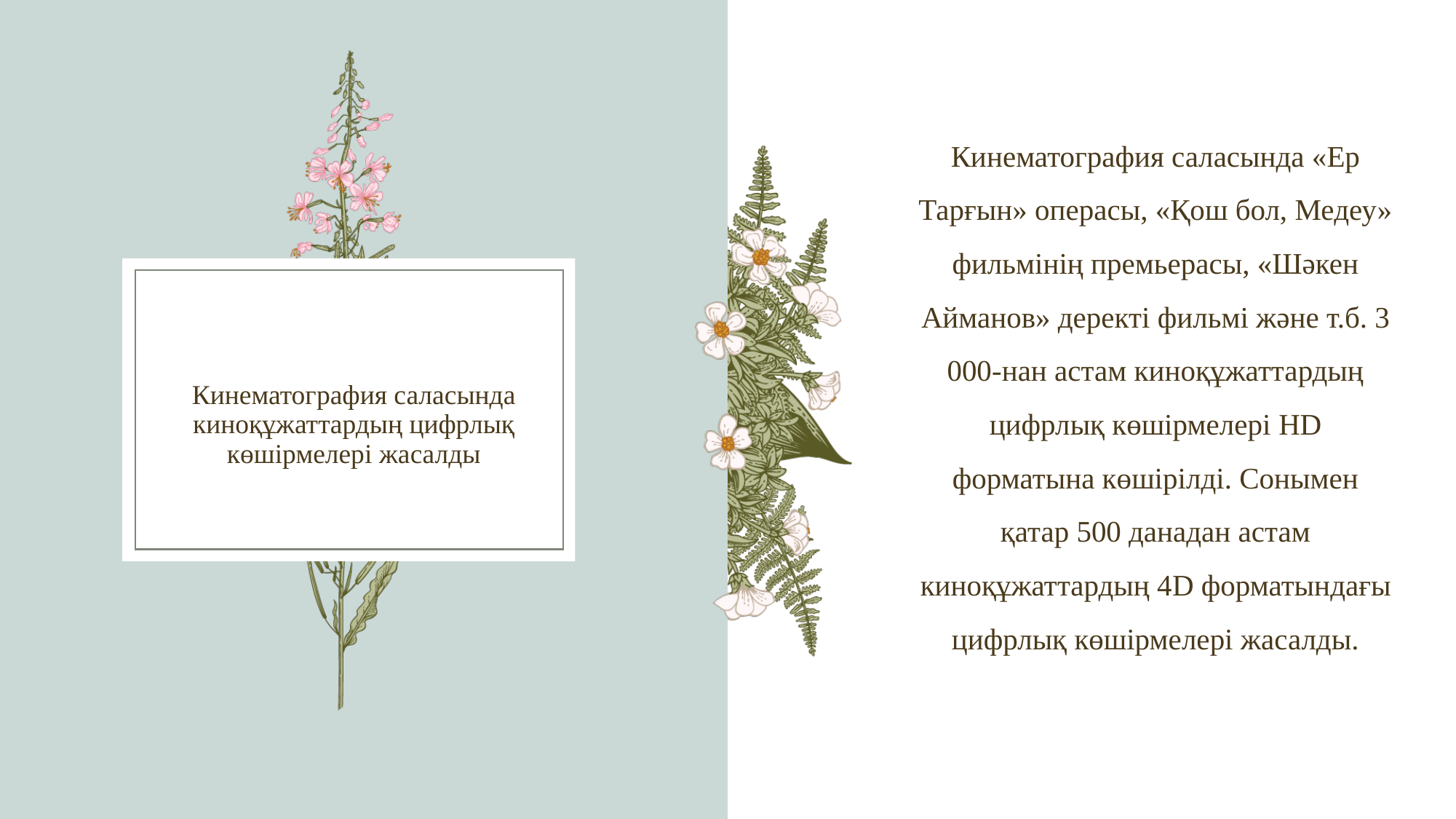

Кинематография саласында «Ер Тарғын» операсы, «Қош бол, Медеу» фильмінің премьерасы, «Шәкен Айманов» деректі фильмі және т.б. 3 000-нан астам киноқұжаттардың цифрлық көшірмелері HD форматына көшірілді. Сонымен қатар 500 данадан астам киноқұжаттардың 4D форматындағы цифрлық көшірмелері жасалды.

# Кинематография саласында киноқұжаттардың цифрлық көшірмелері жасалды